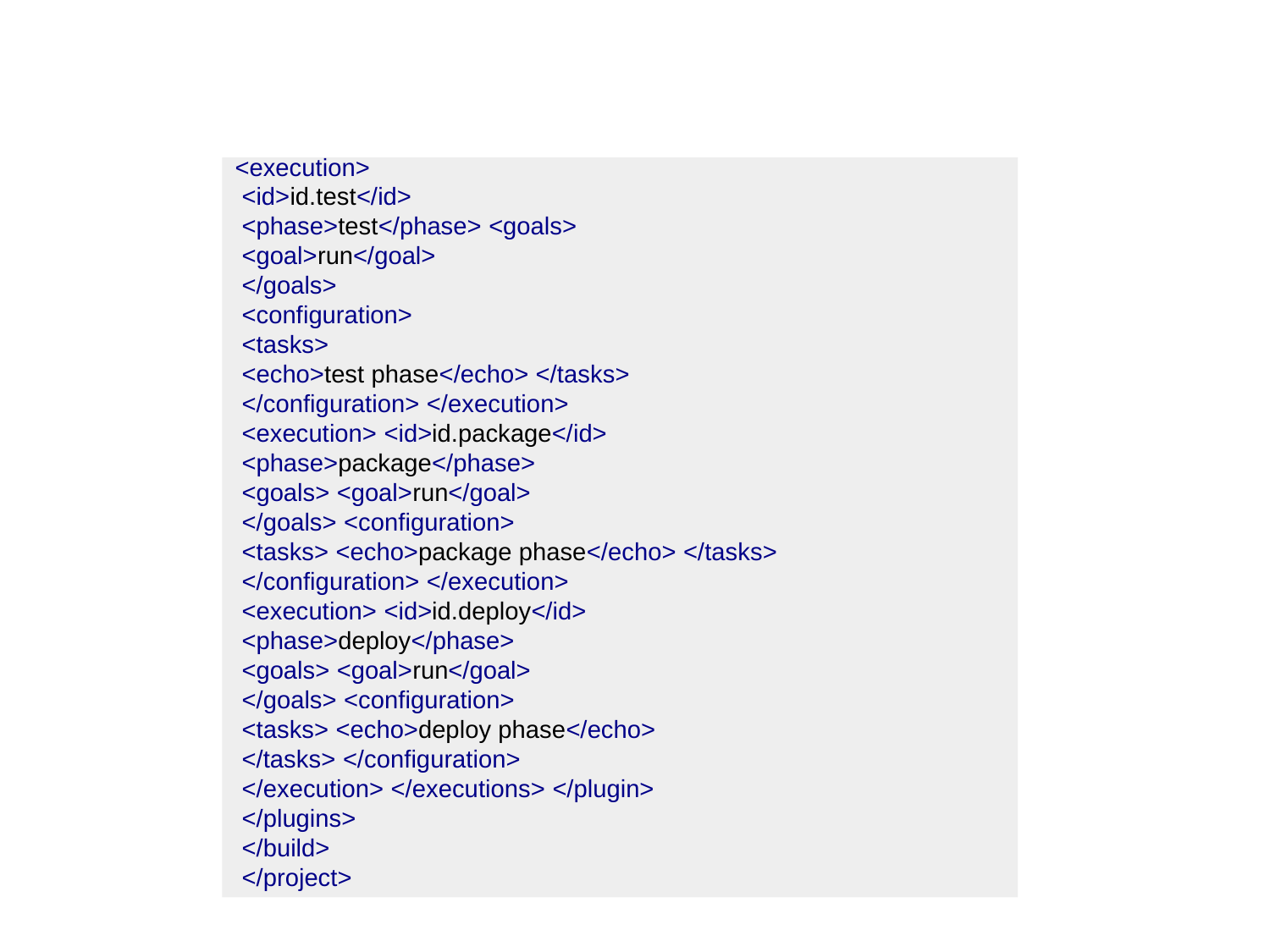

#
<execution>
 <id>id.test</id>
 <phase>test</phase> <goals>
 <goal>run</goal>
 </goals>
 <configuration>
 <tasks>
 <echo>test phase</echo> </tasks>
 </configuration> </execution>
 <execution> <id>id.package</id>
 <phase>package</phase>
 <goals> <goal>run</goal>
 </goals> <configuration>
 <tasks> <echo>package phase</echo> </tasks>
 </configuration> </execution>
 <execution> <id>id.deploy</id>
 <phase>deploy</phase>
 <goals> <goal>run</goal>
 </goals> <configuration>
 <tasks> <echo>deploy phase</echo>
 </tasks> </configuration>
 </execution> </executions> </plugin>
 </plugins>
 </build>
 </project>